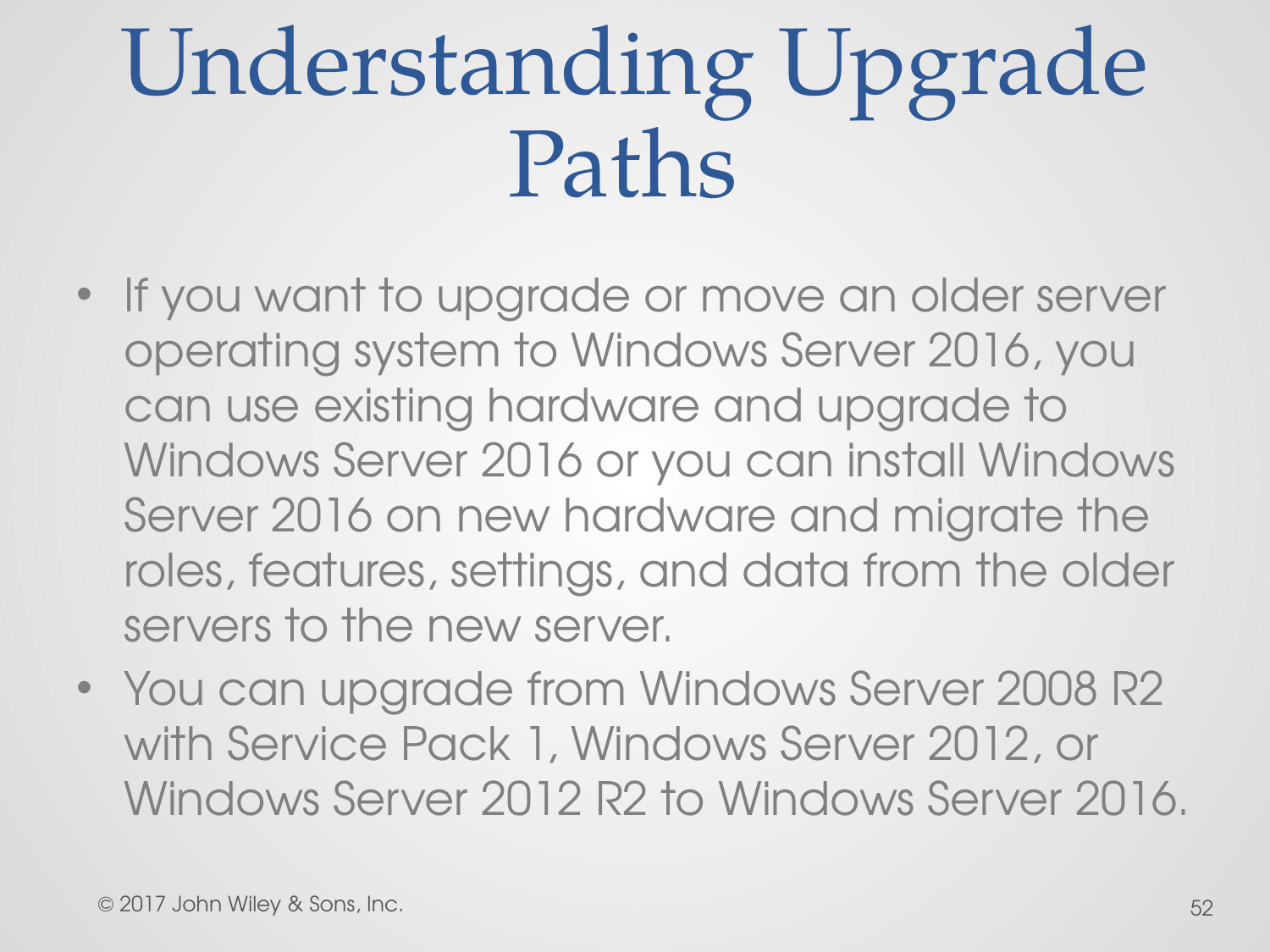

# Understanding Upgrade Paths
If you want to upgrade or move an older server operating system to Windows Server 2016, you can use existing hardware and upgrade to Windows Server 2016 or you can install Windows Server 2016 on new hardware and migrate the roles, features, settings, and data from the older servers to the new server.
You can upgrade from Windows Server 2008 R2 with Service Pack 1, Windows Server 2012, or Windows Server 2012 R2 to Windows Server 2016.
© 2017 John Wiley & Sons, Inc.
52